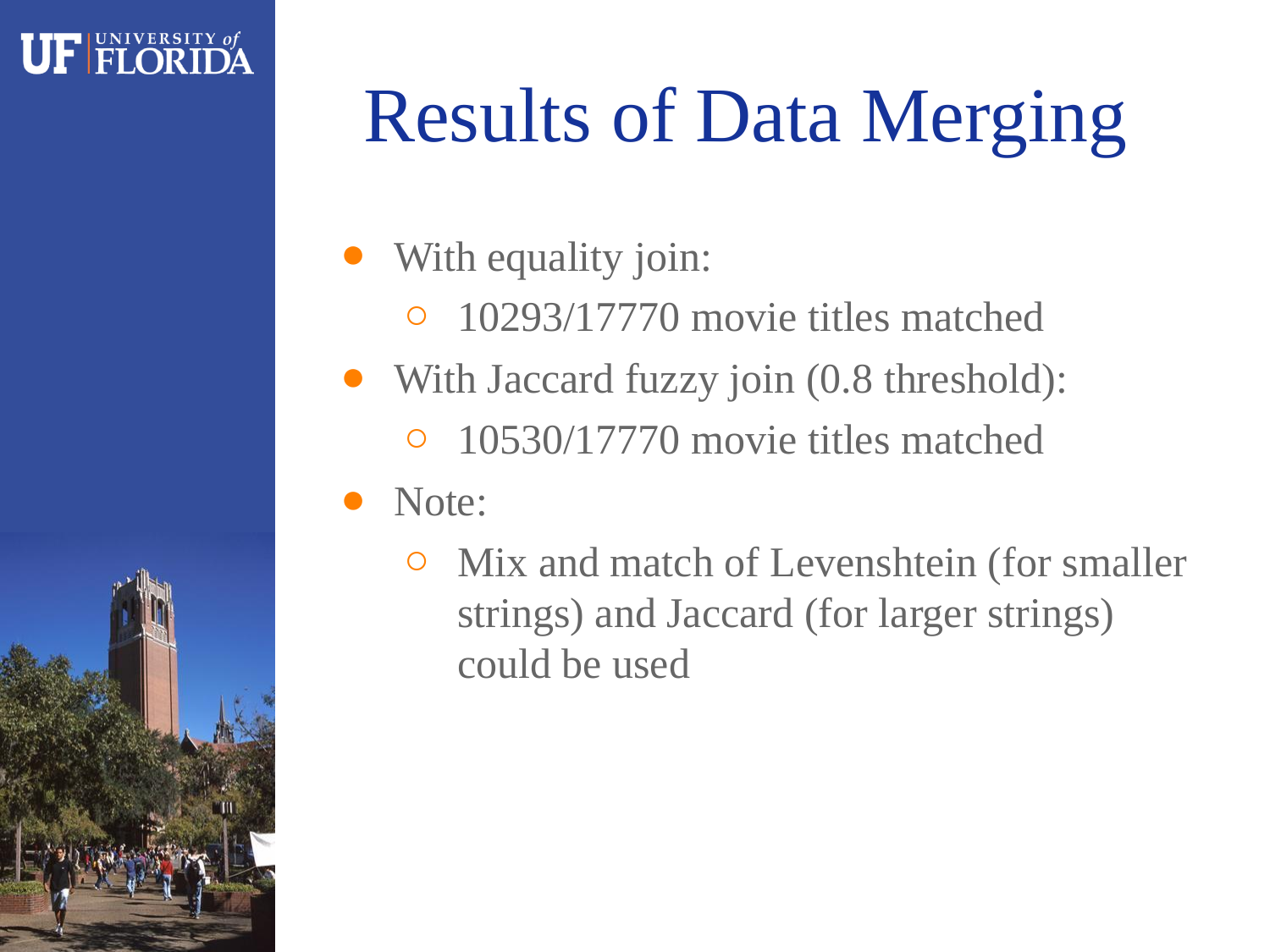

# Results of Data Merging
With equality join:
10293/17770 movie titles matched
With Jaccard fuzzy join (0.8 threshold):
10530/17770 movie titles matched
Note:
Mix and match of Levenshtein (for smaller strings) and Jaccard (for larger strings) could be used